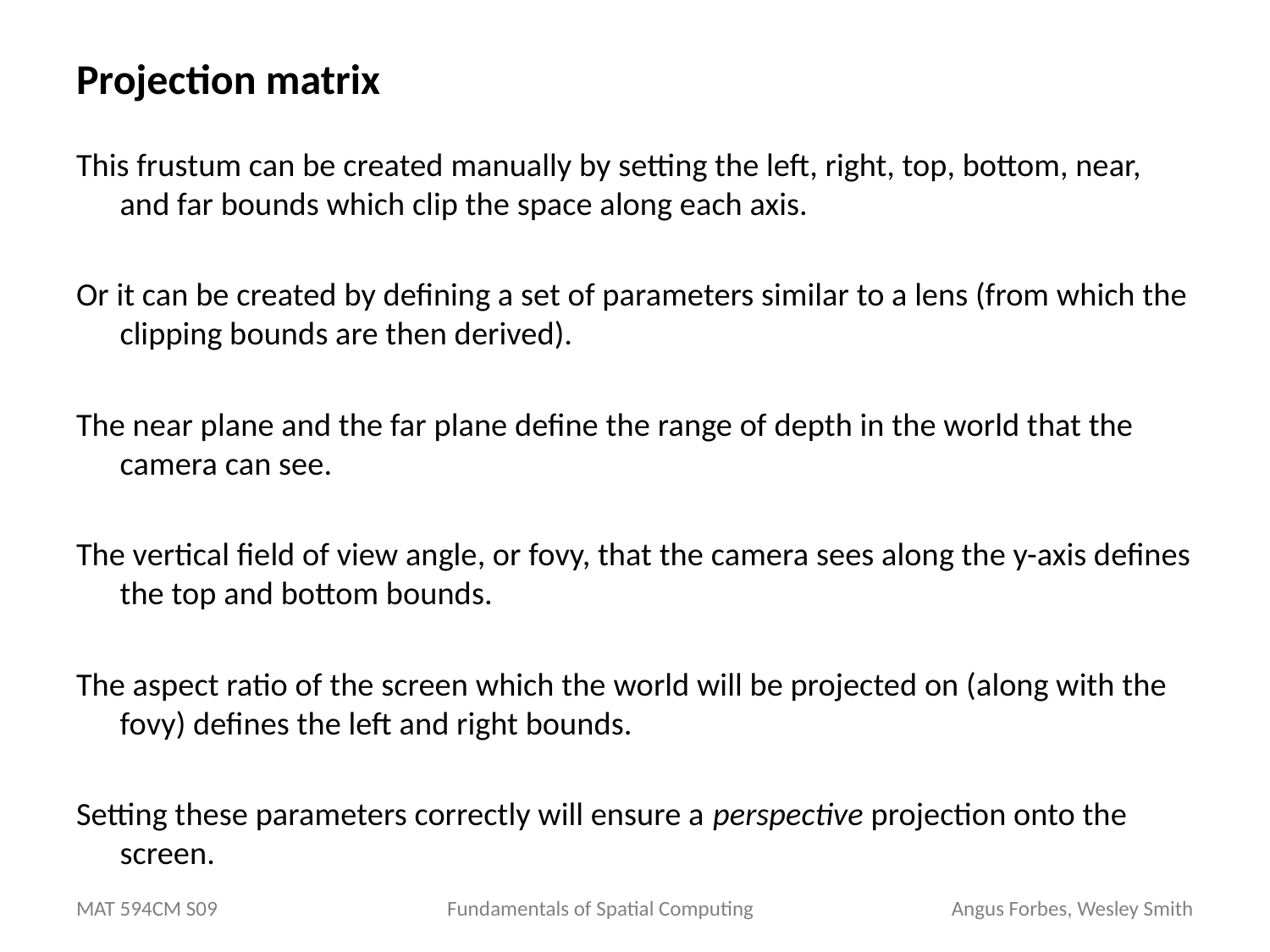

# Projection matrix
This frustum can be created manually by setting the left, right, top, bottom, near, and far bounds which clip the space along each axis.

Or it can be created by defining a set of parameters similar to a lens (from which the clipping bounds are then derived).

The near plane and the far plane define the range of depth in the world that the camera can see.

The vertical field of view angle, or fovy, that the camera sees along the y-axis defines the top and bottom bounds.

The aspect ratio of the screen which the world will be projected on (along with the fovy) defines the left and right bounds.

Setting these parameters correctly will ensure a perspective projection onto the screen.